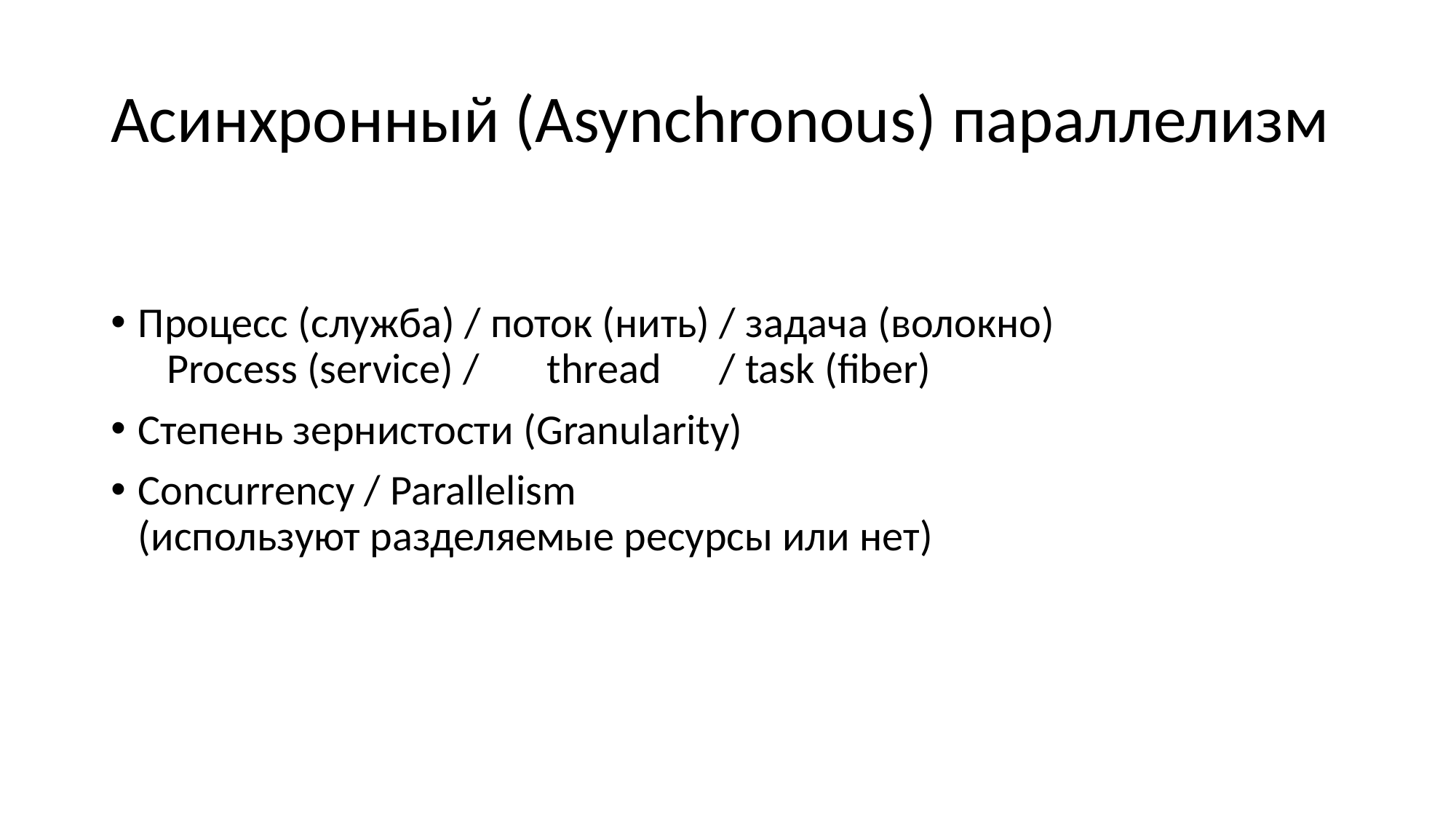

# Асинхронный (Asynchronous) параллелизм
Процесс (служба) / поток (нить) / задача (волокно)
   Process (service) /       thread      / task (fiber)
Степень зернистости (Granularity)
Concurrency / Parallelism
(используют разделяемые ресурсы или нет)